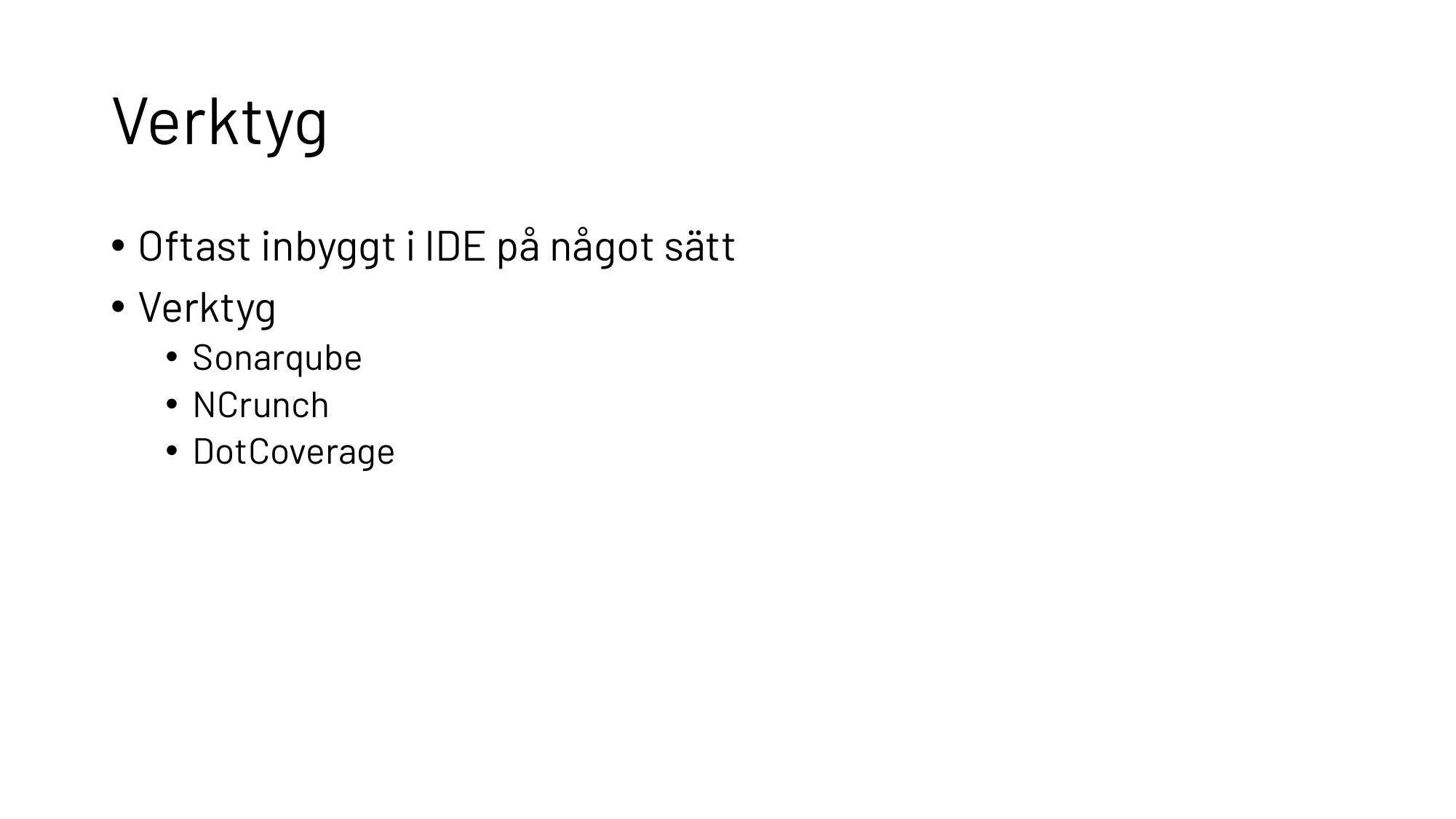

# Verktyg
Oftast inbyggt i IDE på något sätt
Verktyg
Sonarqube
NCrunch
DotCoverage